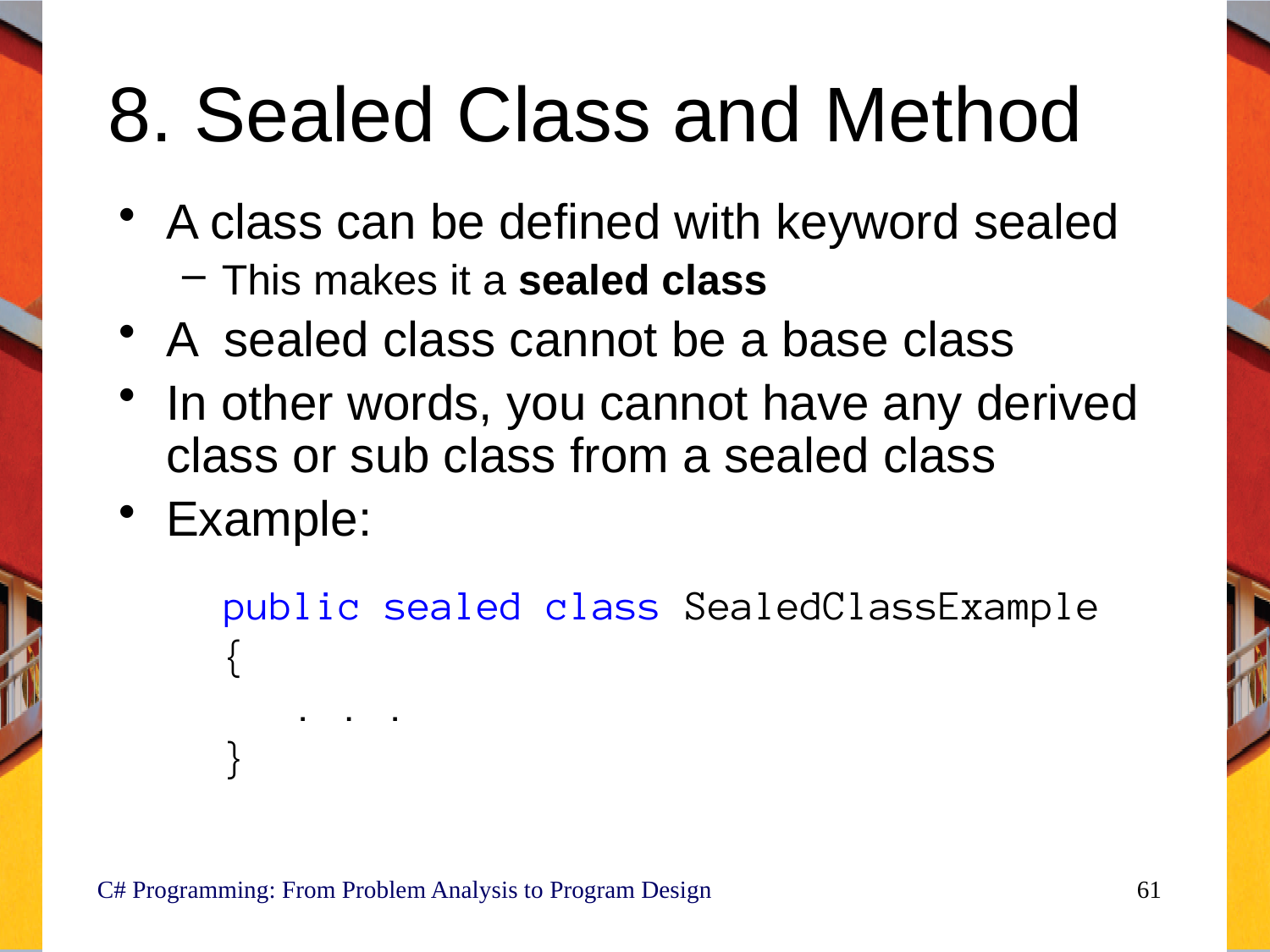

# 8. Sealed Class and Method
A class can be defined with keyword sealed
This makes it a sealed class
A  sealed class cannot be a base class
In other words, you cannot have any derived class or sub class from a sealed class
Example:

public sealed class SealedClassExample
{
   . . .
}
C# Programming: From Problem Analysis to Program Design

61